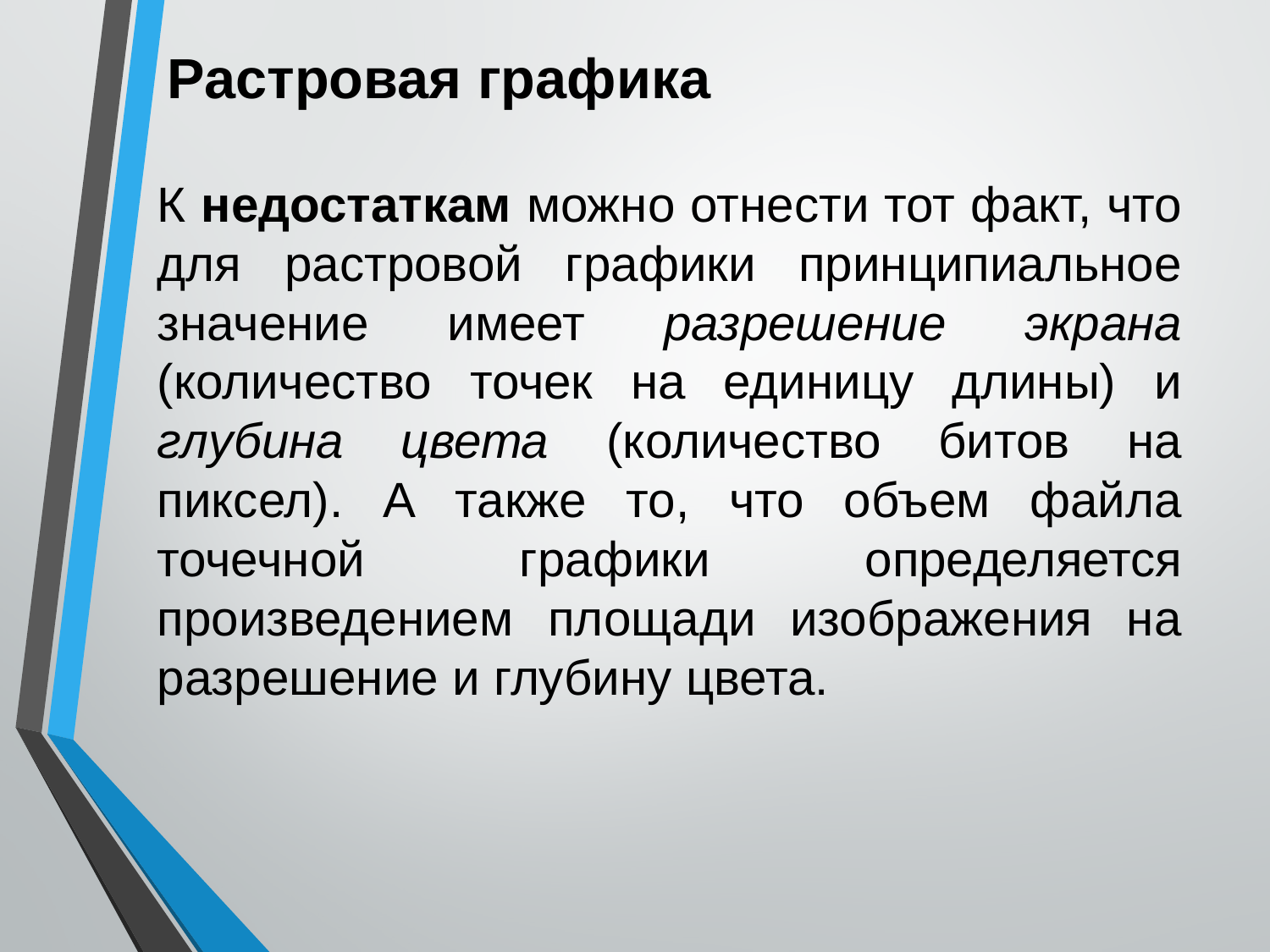

Растровая графика
К недостаткам можно отнести тот факт, что для растровой графики принципиальное значение имеет разрешение экрана (количество точек на единицу длины) и глубина цвета (количество битов на пиксел). А также то, что объем файла точечной графики определяется произведением площади изображения на разрешение и глубину цвета.